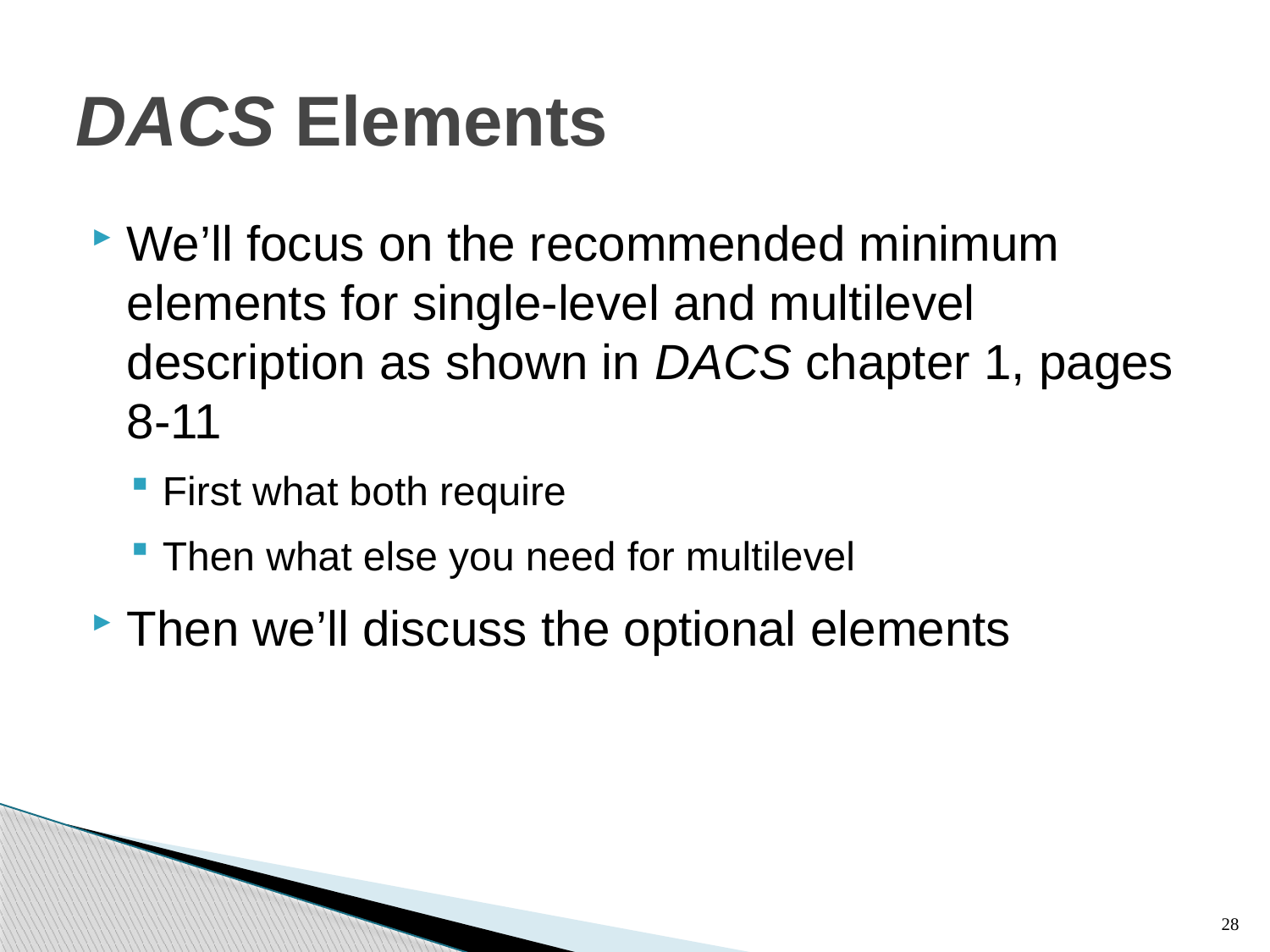

# DACS Elements
We’ll focus on the recommended minimum elements for single-level and multilevel description as shown in DACS chapter 1, pages 8-11
First what both require
Then what else you need for multilevel
Then we’ll discuss the optional elements
28